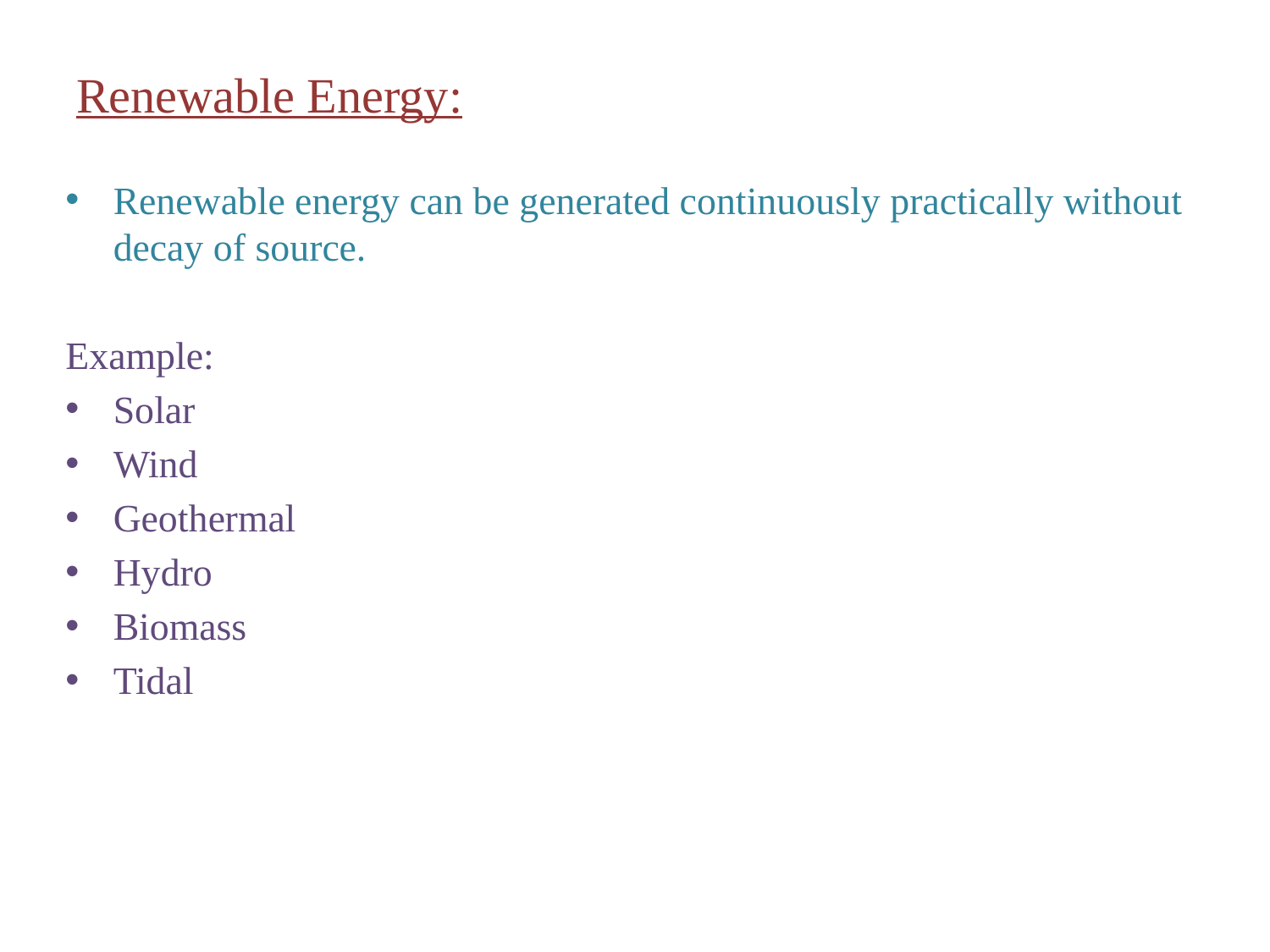

# Renewable Energy:
Renewable energy can be generated continuously practically without decay of source.

Example:
Solar
Wind
Geothermal
Hydro
Biomass
Tidal